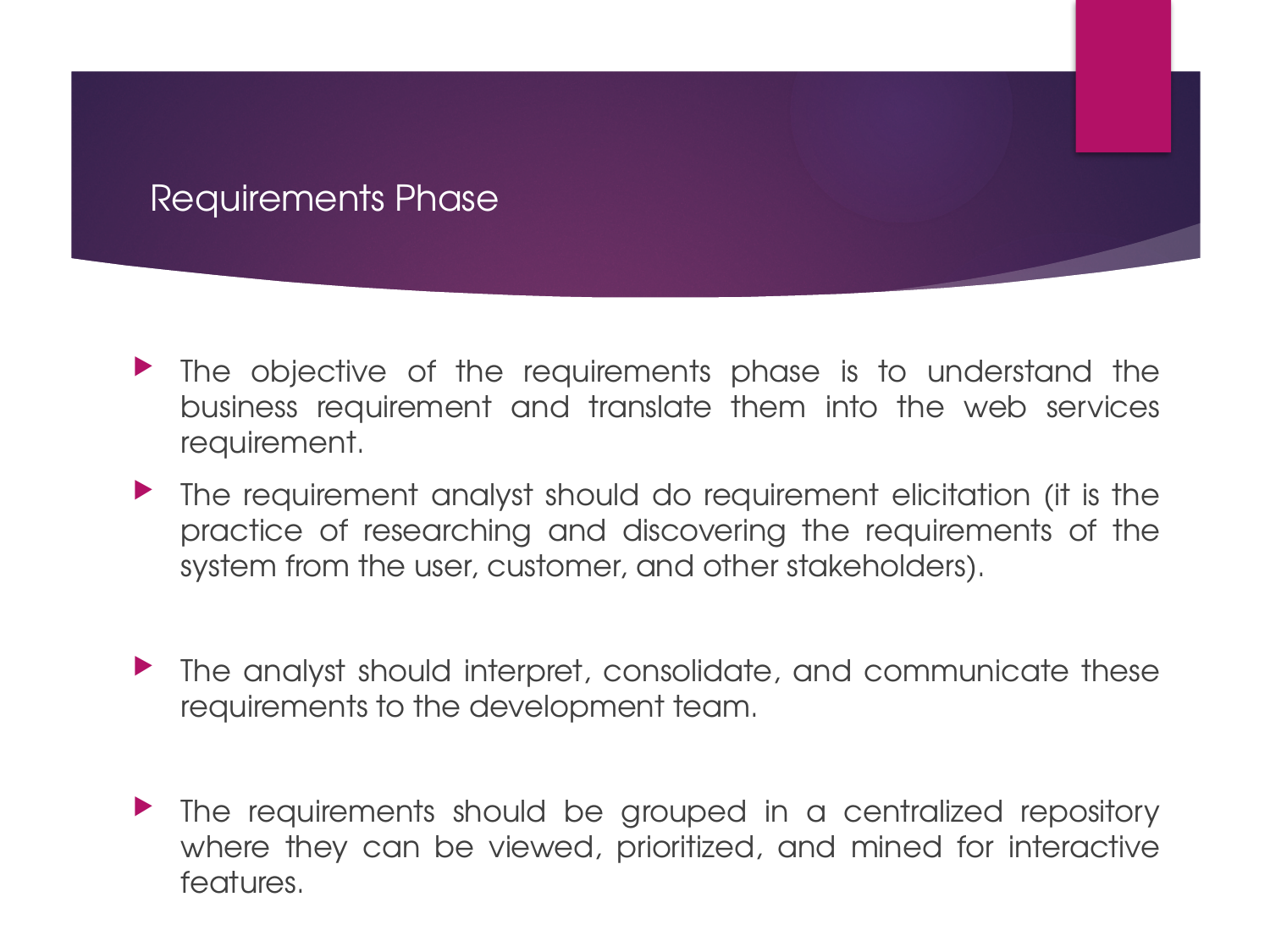

# Requirements Phase
The objective of the requirements phase is to understand the business requirement and translate them into the web services requirement.
The requirement analyst should do requirement elicitation (it is the practice of researching and discovering the requirements of the system from the user, customer, and other stakeholders).

The analyst should interpret, consolidate, and communicate these requirements to the development team.

The requirements should be grouped in a centralized repository where they can be viewed, prioritized, and mined for interactive features.